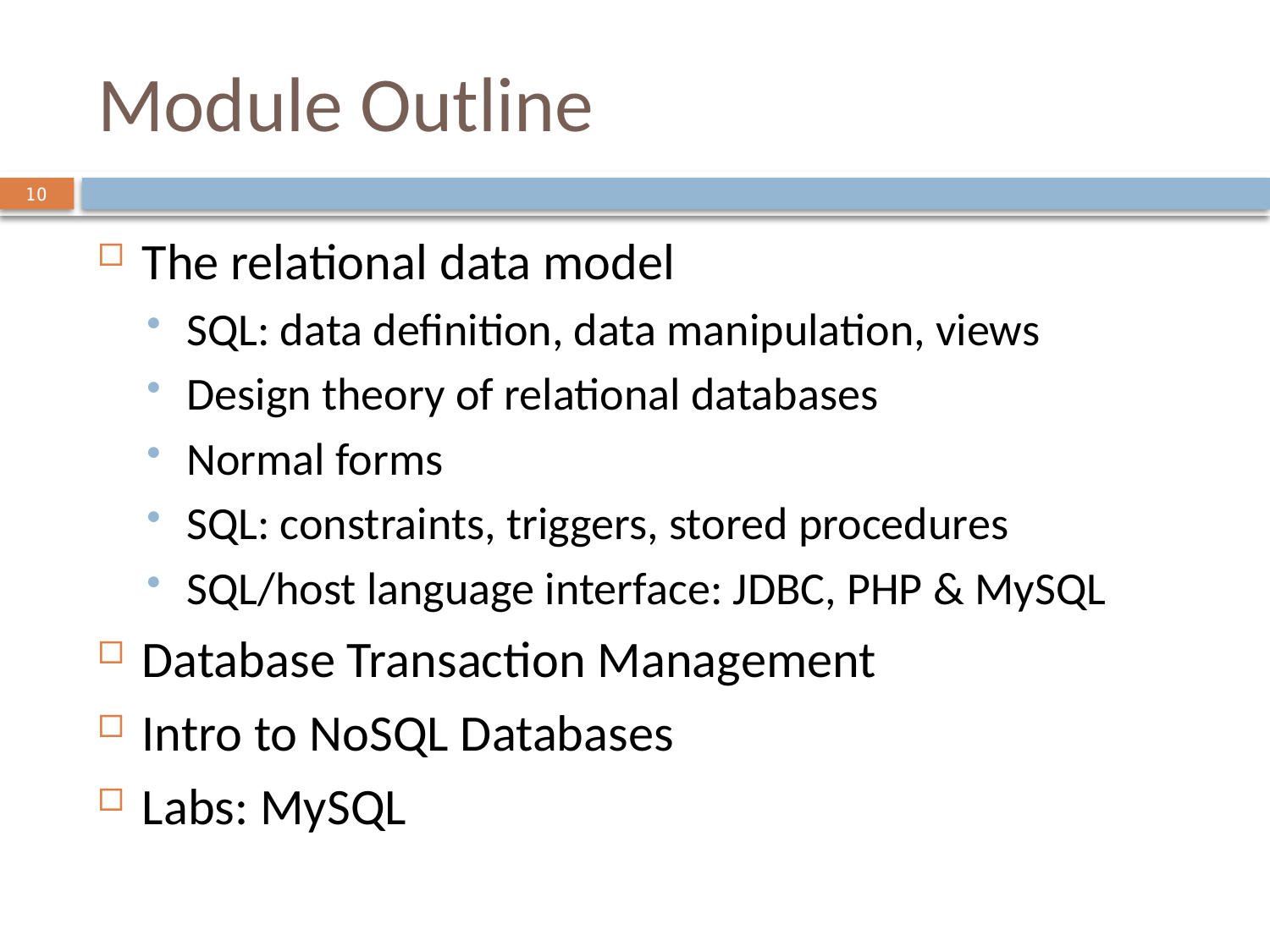

# Module Outline
10
The relational data model
SQL: data definition, data manipulation, views
Design theory of relational databases
Normal forms
SQL: constraints, triggers, stored procedures
SQL/host language interface: JDBC, PHP & MySQL
Database Transaction Management
Intro to NoSQL Databases
Labs: MySQL